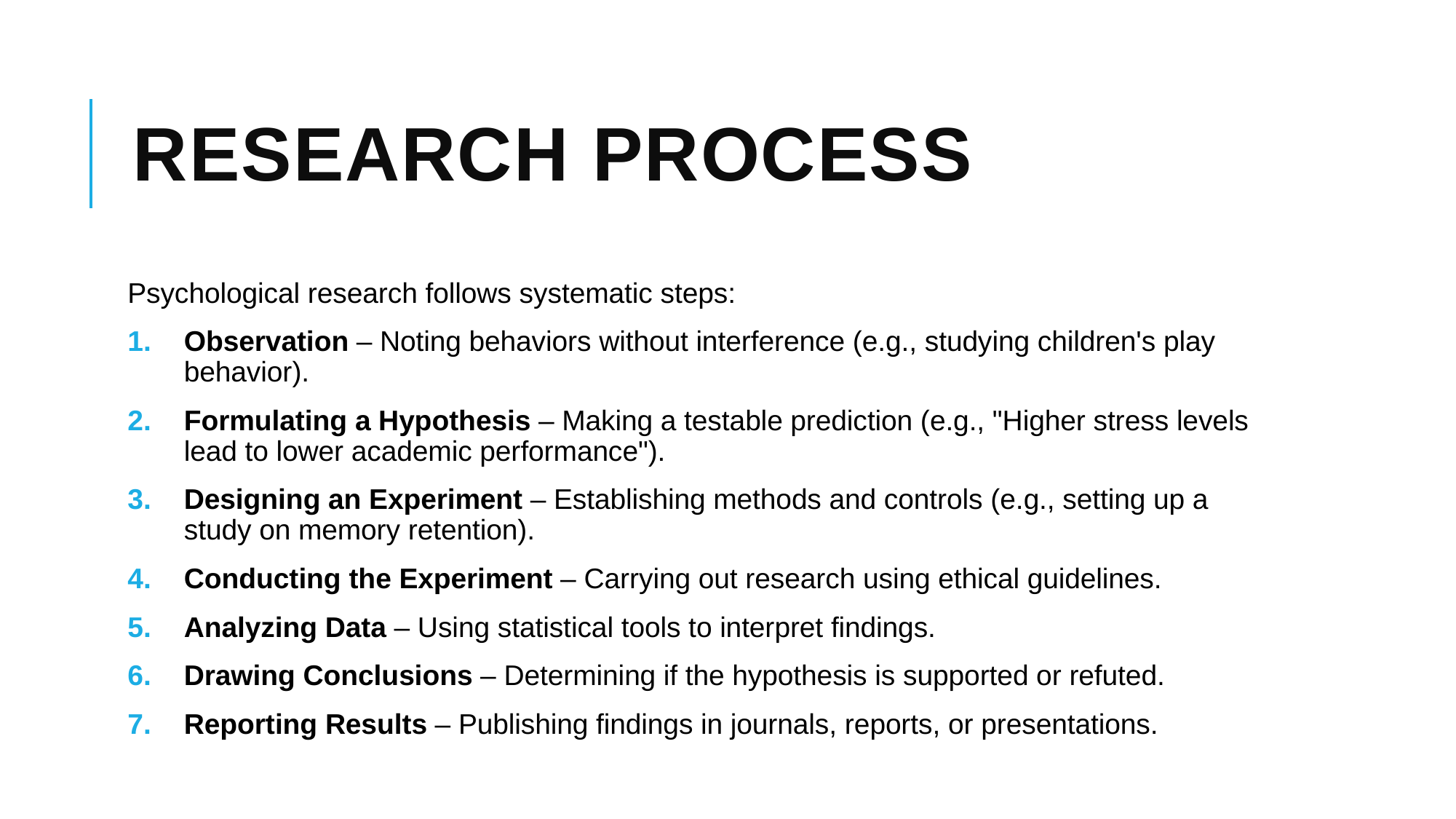

# Research Process
Psychological research follows systematic steps:
Observation – Noting behaviors without interference (e.g., studying children's play behavior).
Formulating a Hypothesis – Making a testable prediction (e.g., "Higher stress levels lead to lower academic performance").
Designing an Experiment – Establishing methods and controls (e.g., setting up a study on memory retention).
Conducting the Experiment – Carrying out research using ethical guidelines.
Analyzing Data – Using statistical tools to interpret findings.
Drawing Conclusions – Determining if the hypothesis is supported or refuted.
Reporting Results – Publishing findings in journals, reports, or presentations.